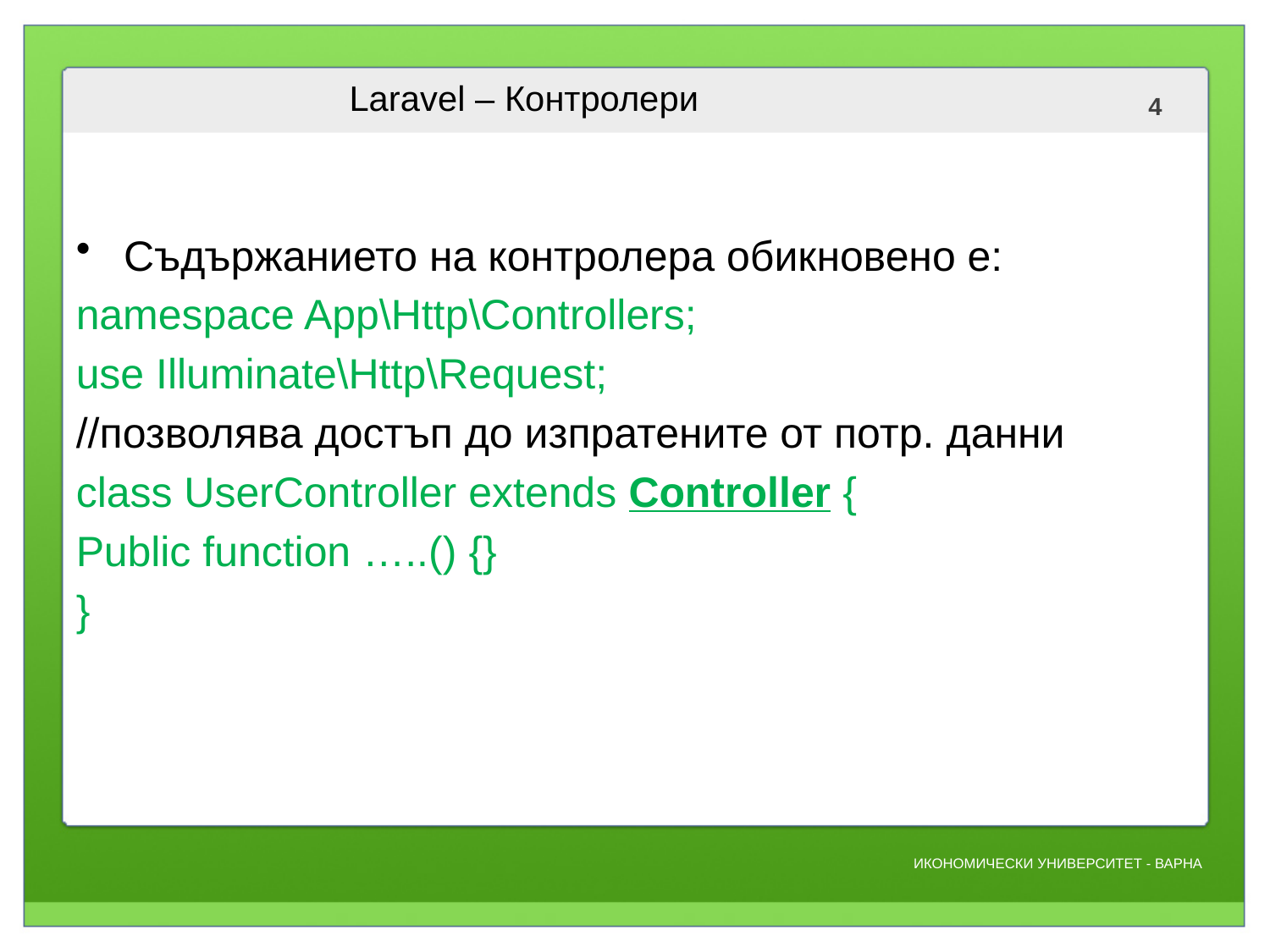

# Laravel – Контролери
Съдържанието на контролера обикновено е:
namespace App\Http\Controllers;
use Illuminate\Http\Request;
//позволява достъп до изпратените от потр. данни
class UserController extends Controller {
Public function …..() {}
}